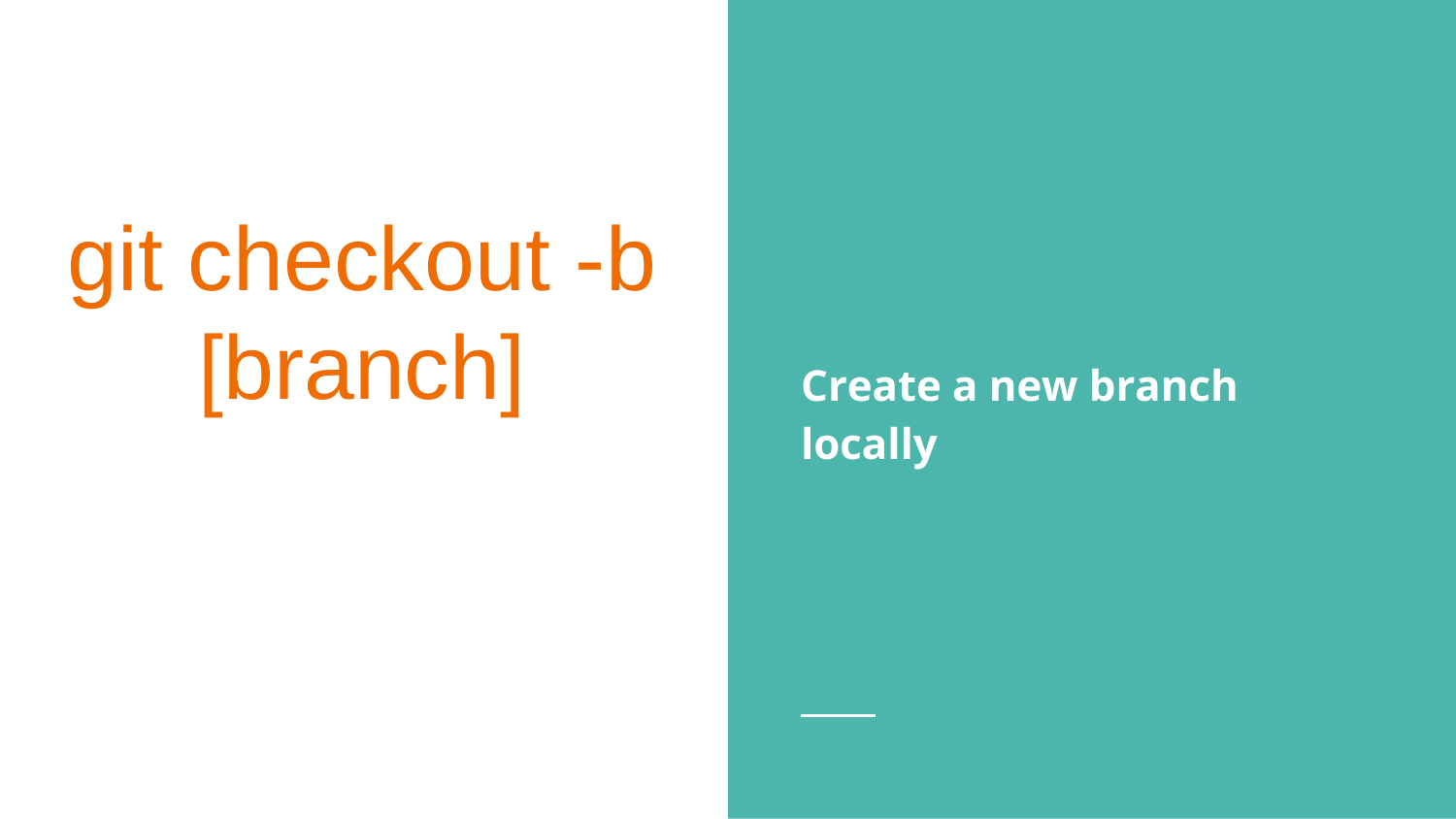

Create a new branch locally
# git checkout -b [branch]